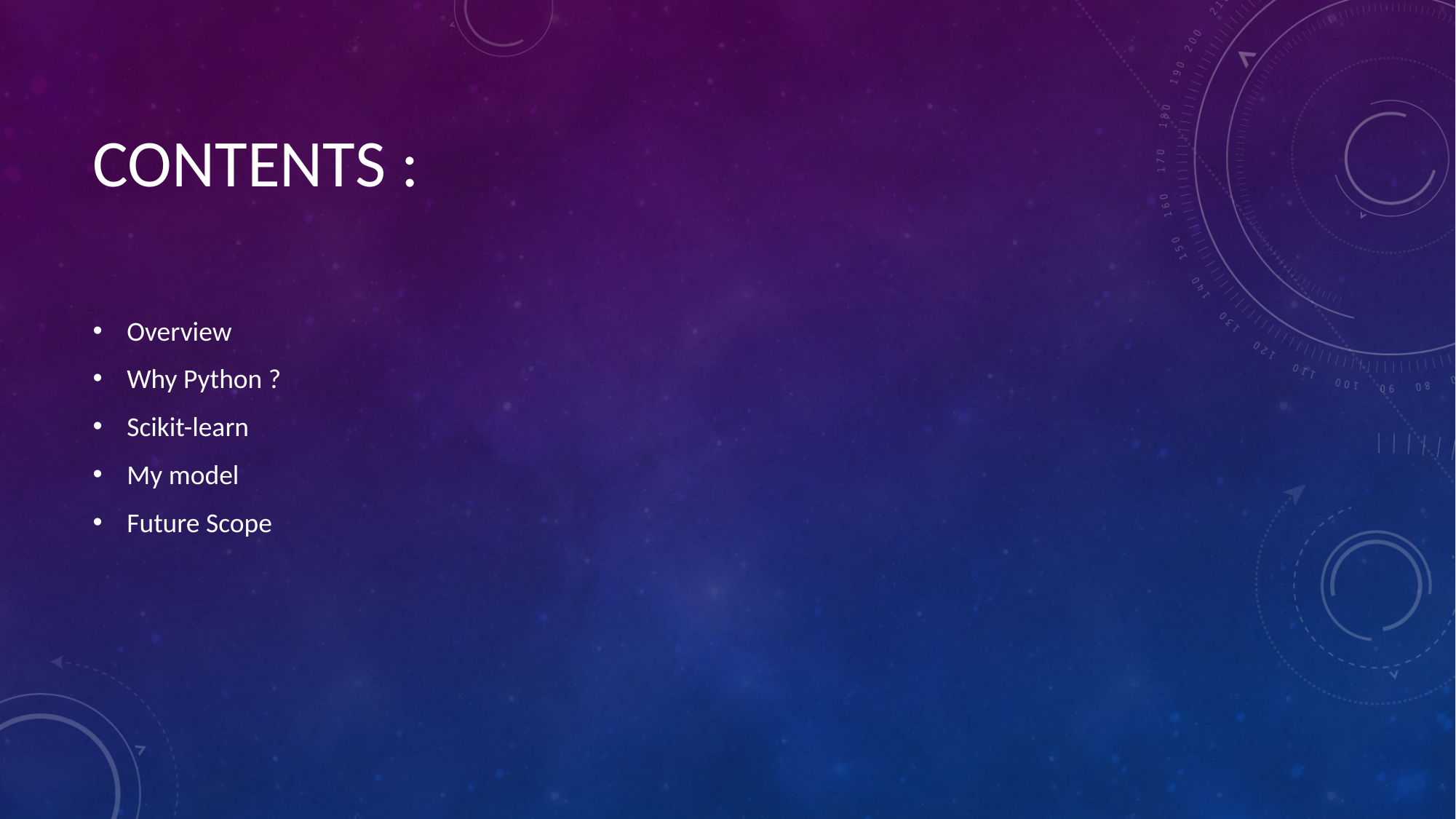

# CONTENTS :
Overview
Why Python ?
Scikit-learn
My model
Future Scope